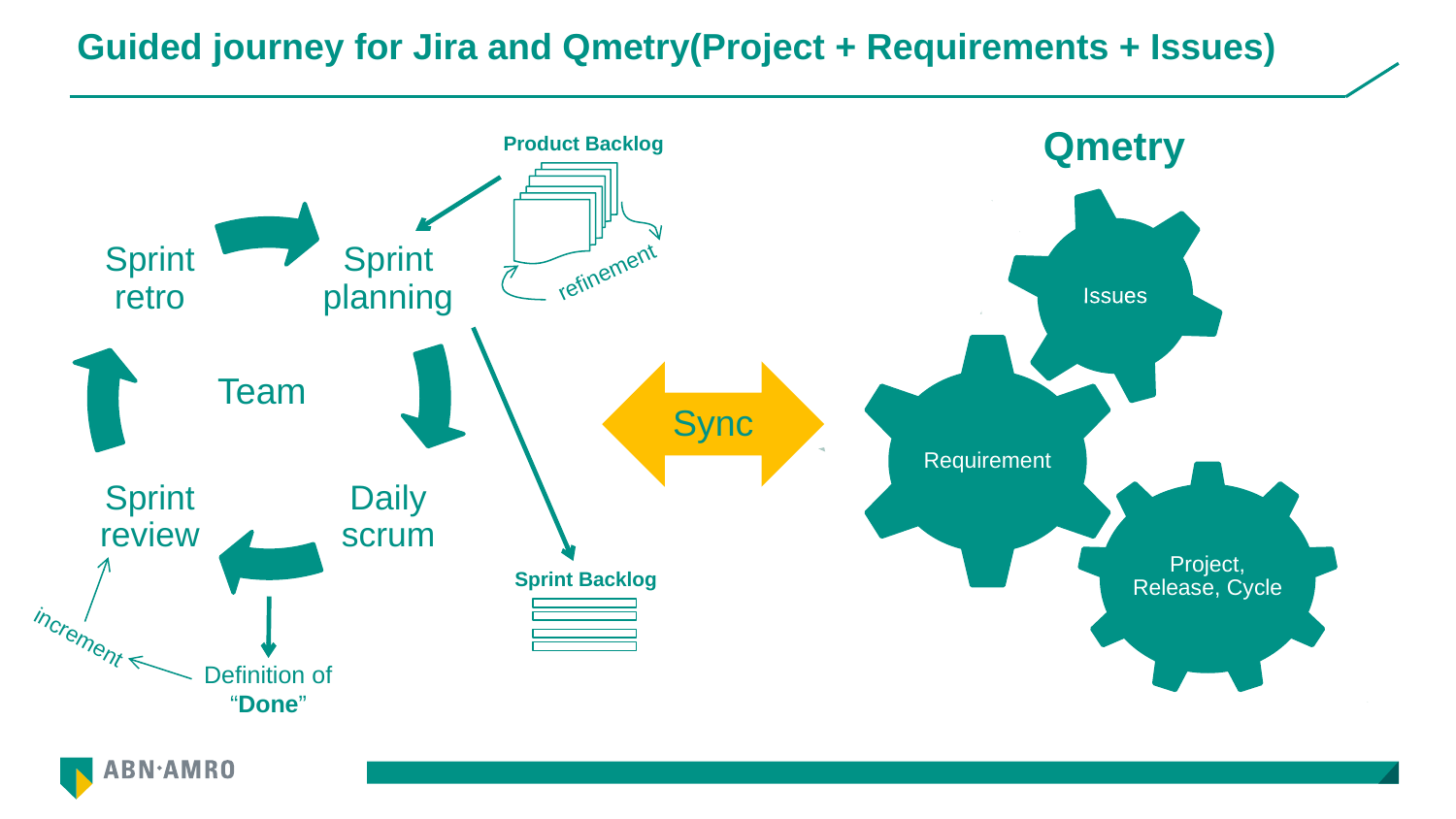

# Guided journey for Jira and Qmetry(Project + Requirements + Issues)
Qmetry
Product Backlog

Project, Release, Cycle
Requirement
Issues

Sprint planning
Daily scrum
Sprint review
Sprint retro
refinement

Team
Sync
Sprint Backlog

increment

Definition of “Done”